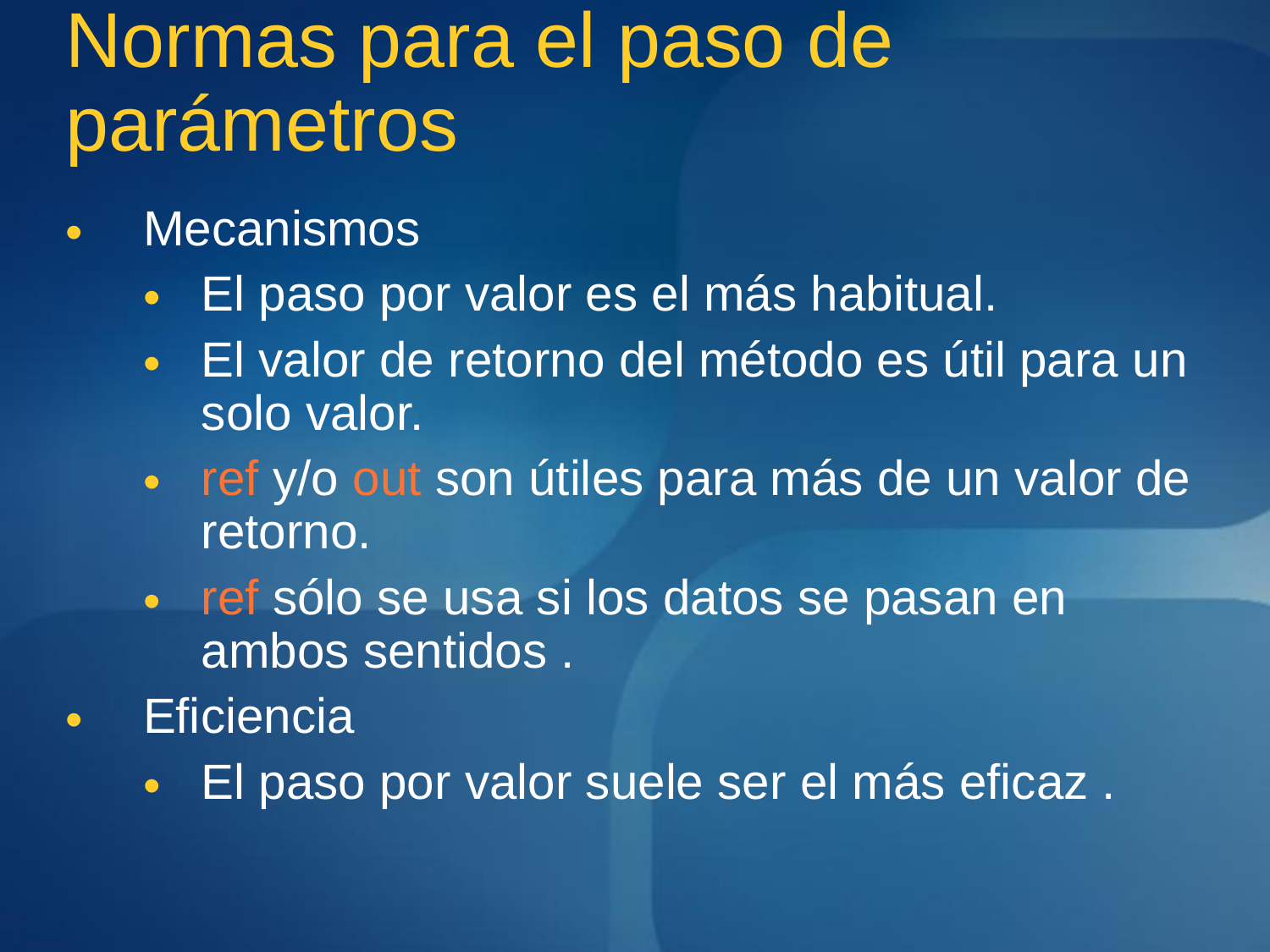

# Normas para el paso de parámetros
Mecanismos
El paso por valor es el más habitual.
El valor de retorno del método es útil para un solo valor.
ref y/o out son útiles para más de un valor de retorno.
ref sólo se usa si los datos se pasan en ambos sentidos .
Eficiencia
El paso por valor suele ser el más eficaz .